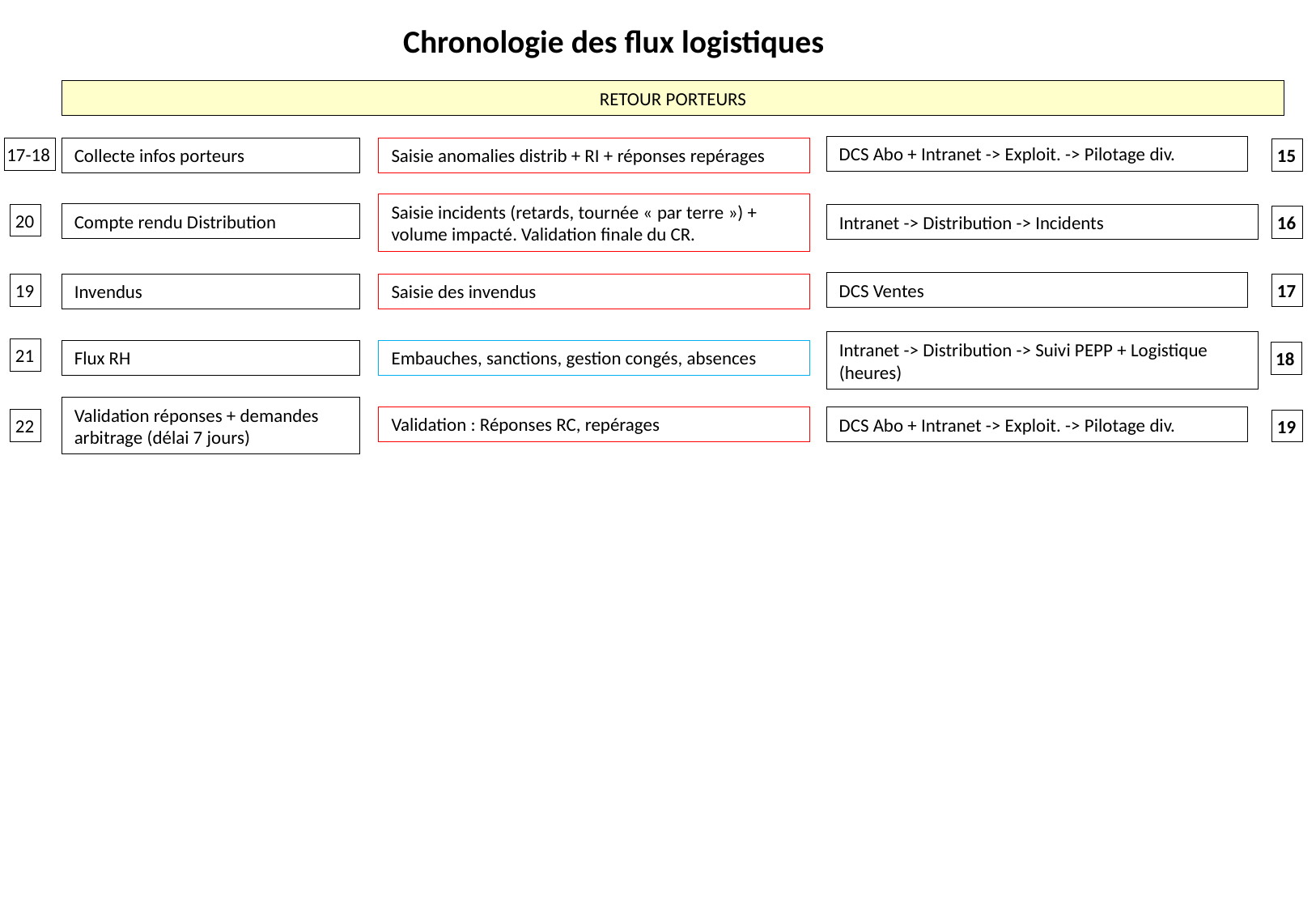

Chronologie des flux logistiques
RETOUR PORTEURS
DCS Abo + Intranet -> Exploit. -> Pilotage div.
Collecte infos porteurs
Saisie anomalies distrib + RI + réponses repérages
17-18
15
Saisie incidents (retards, tournée « par terre ») + volume impacté. Validation finale du CR.
Compte rendu Distribution
20
Intranet -> Distribution -> Incidents
16
DCS Ventes
Invendus
Saisie des invendus
17
19
Intranet -> Distribution -> Suivi PEPP + Logistique (heures)
21
Flux RH
Embauches, sanctions, gestion congés, absences
18
Validation réponses + demandes arbitrage (délai 7 jours)
Validation : Réponses RC, repérages
DCS Abo + Intranet -> Exploit. -> Pilotage div.
22
19